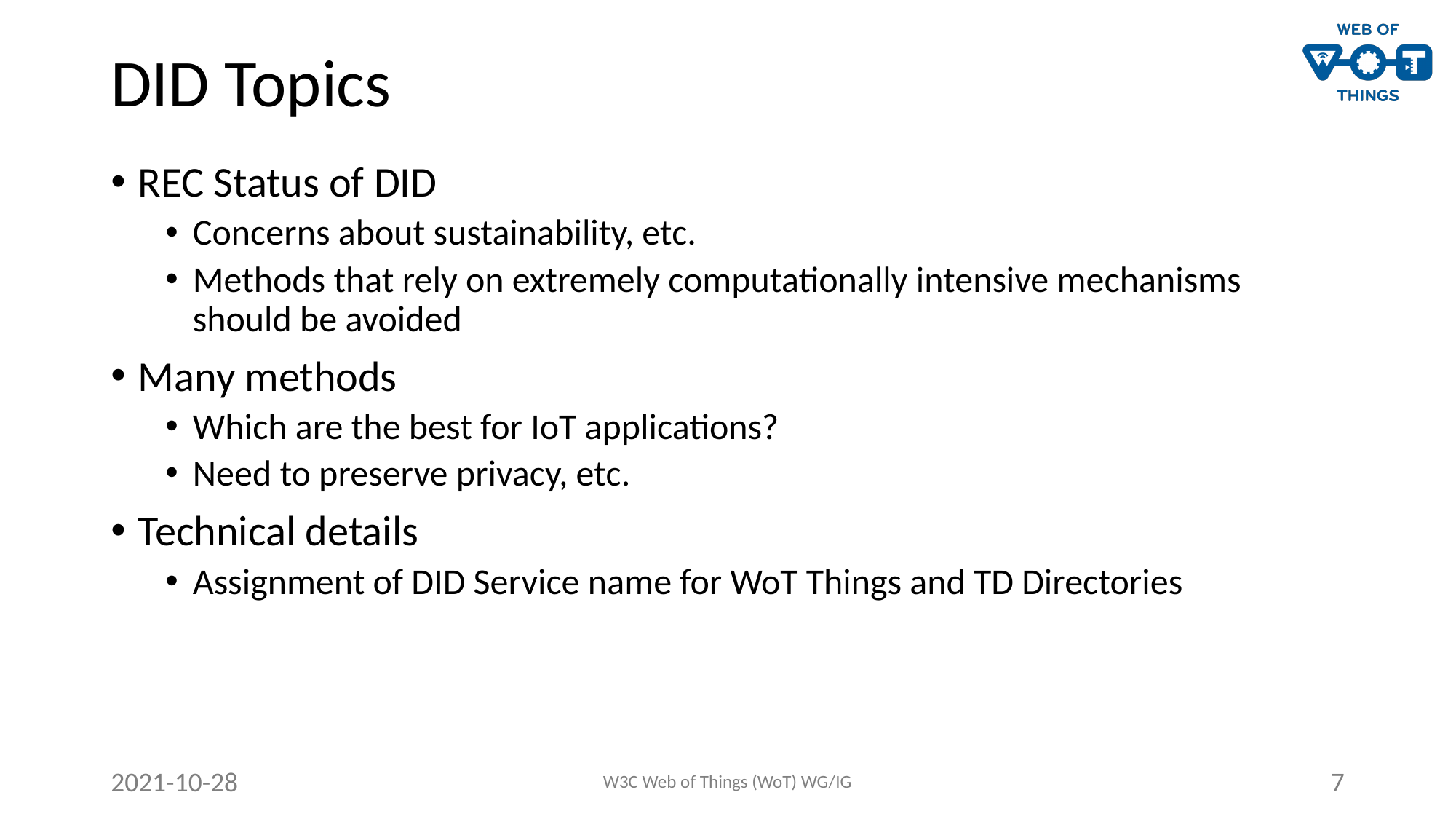

# DID Topics
REC Status of DID
Concerns about sustainability, etc.
Methods that rely on extremely computationally intensive mechanisms should be avoided
Many methods
Which are the best for IoT applications?
Need to preserve privacy, etc.
Technical details
Assignment of DID Service name for WoT Things and TD Directories
2021-10-28
W3C Web of Things (WoT) WG/IG
7